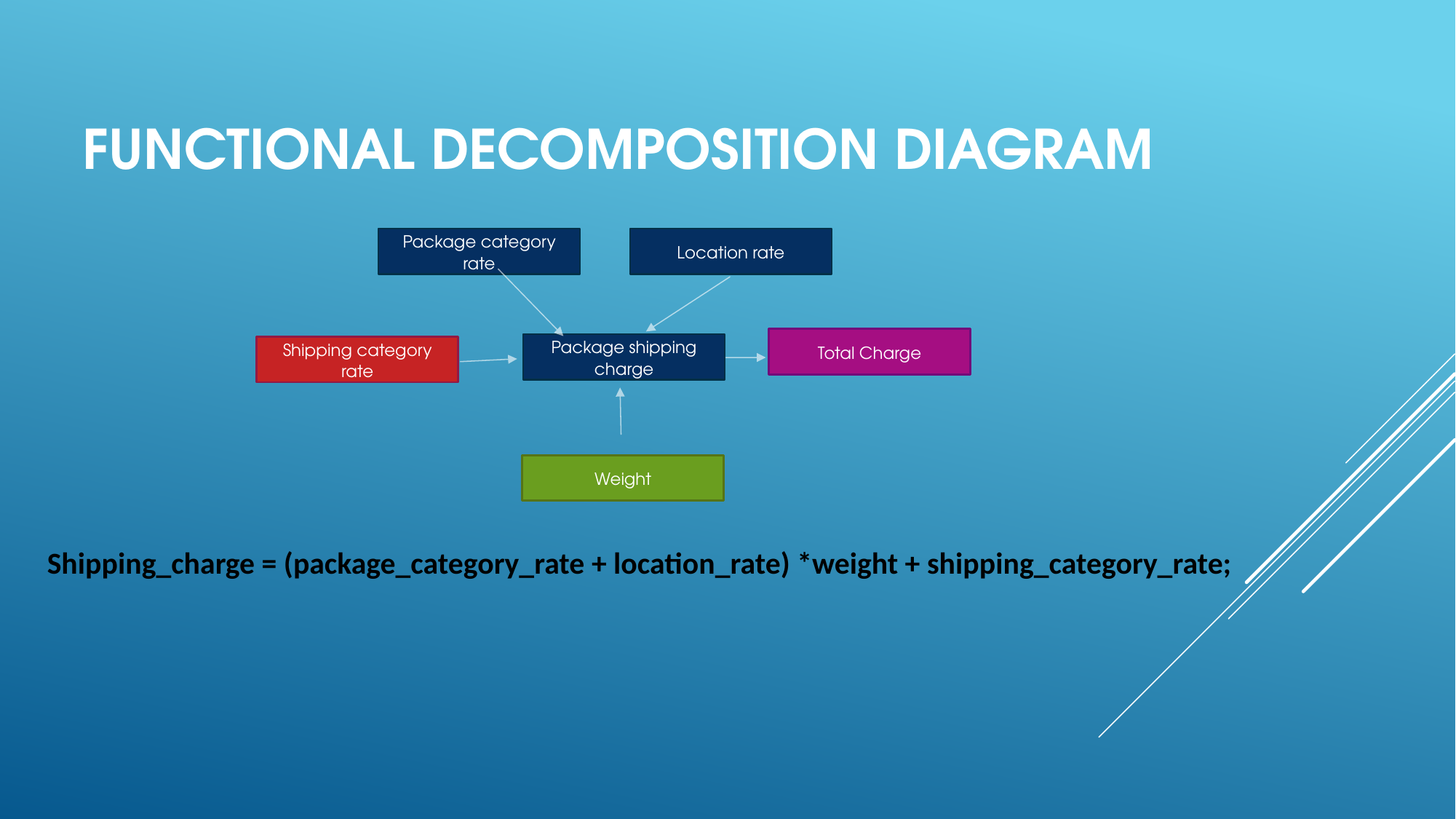

# Functional Decomposition Diagram
Package category rate
Location rate
Total Charge
Package shipping charge
Shipping category rate
Weight
Shipping_charge = (package_category_rate + location_rate) *weight + shipping_category_rate;